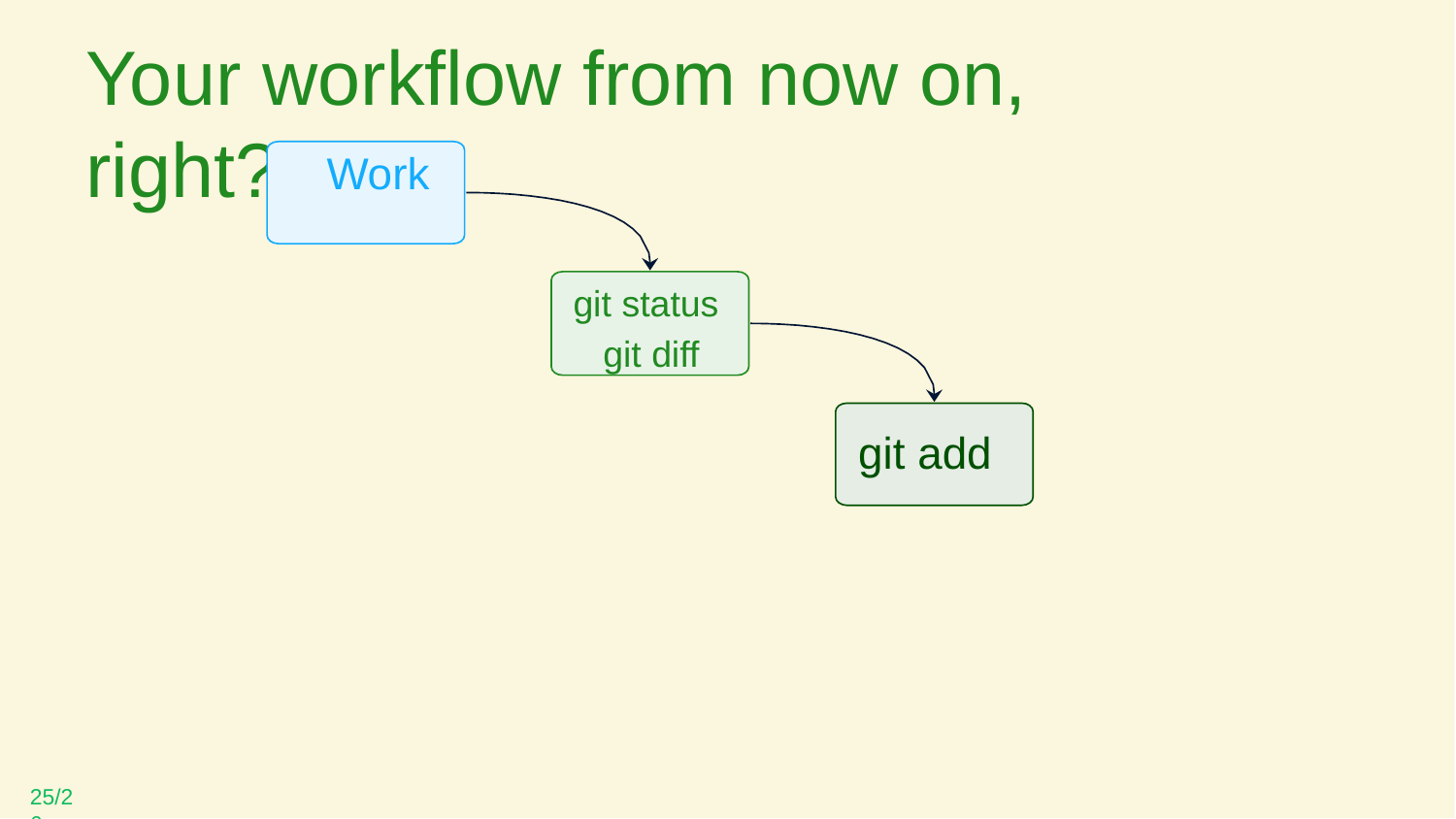

# Your workflow from now on, right?

Work

git status
git diff

git add

25/26